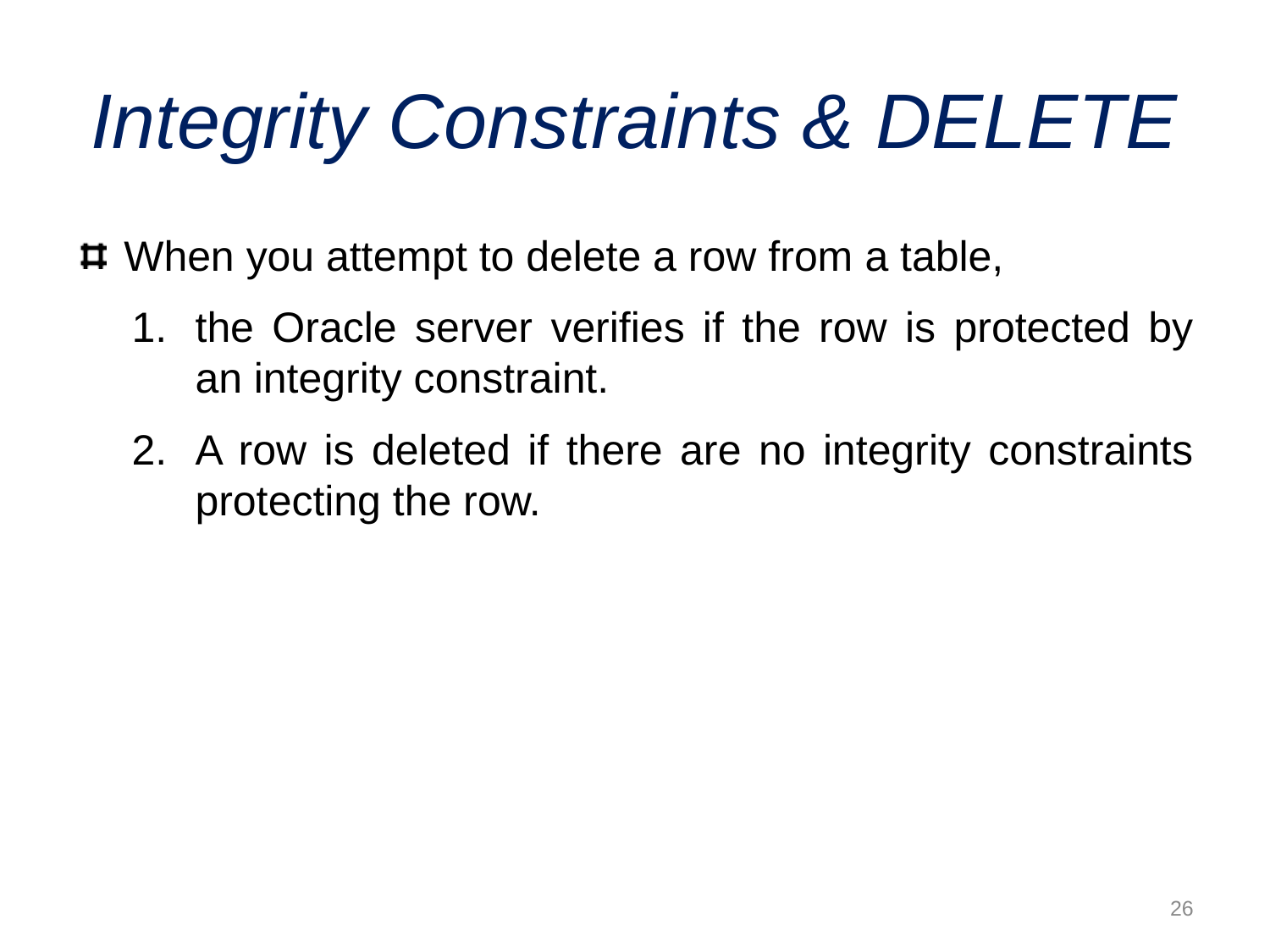

# Integrity Constraints & DELETE
When you attempt to delete a row from a table,
the Oracle server verifies if the row is protected by an integrity constraint.
A row is deleted if there are no integrity constraints protecting the row.

26